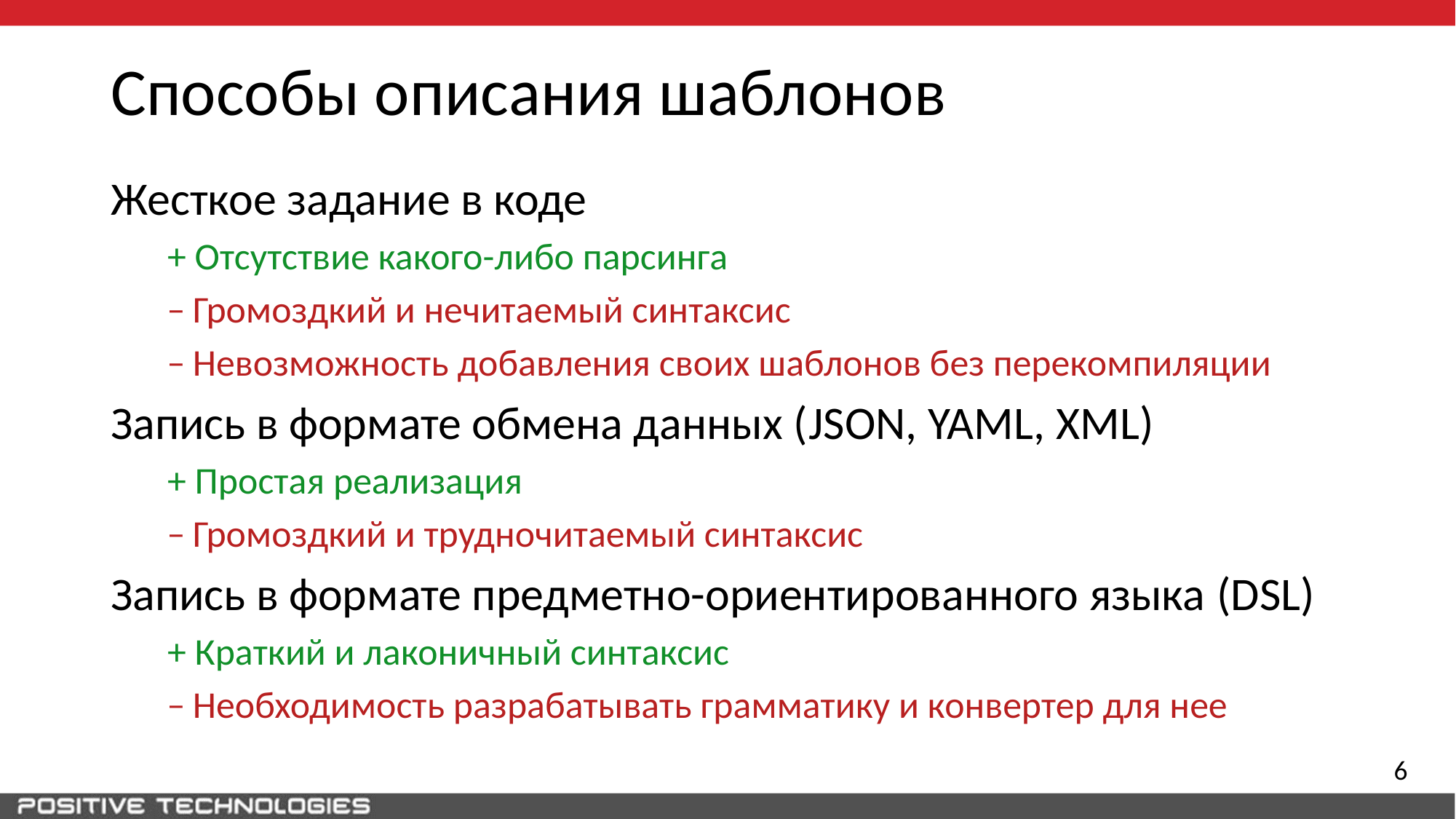

# Способы описания шаблонов
Жесткое задание в коде
+ Отсутствие какого-либо парсинга
− Громоздкий и нечитаемый синтаксис
− Невозможность добавления своих шаблонов без перекомпиляции
Запись в формате обмена данных (JSON, YAML, XML)
+ Простая реализация
− Громоздкий и трудночитаемый синтаксис
Запись в формате предметно-ориентированного языка (DSL)
+ Краткий и лаконичный синтаксис
− Необходимость разрабатывать грамматику и конвертер для нее
6